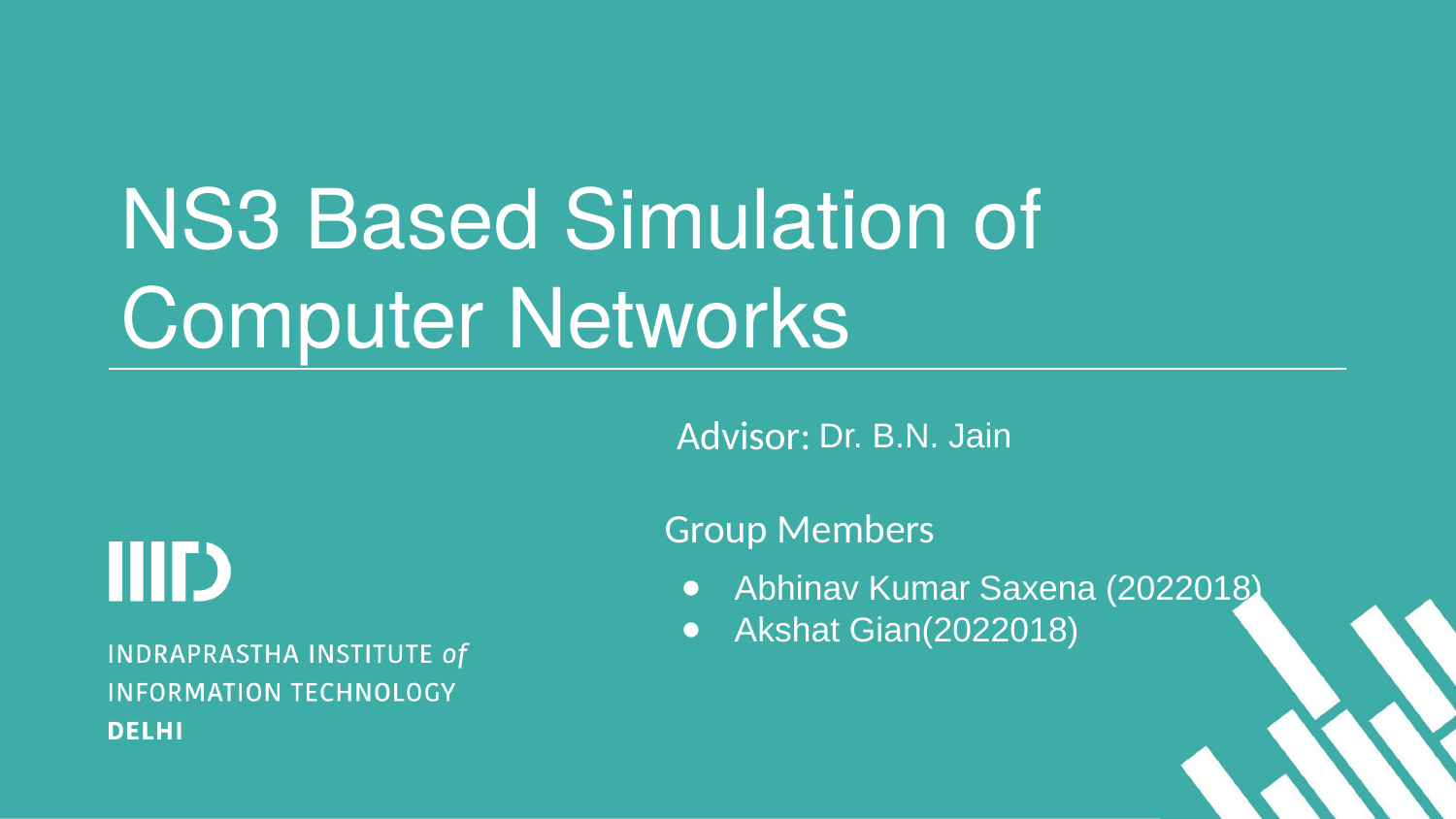

# NS3 Based Simulation of Computer Networks
Advisor:
Dr. B.N. Jain
Group Members
Abhinav Kumar Saxena (2022018)
Akshat Gian(2022018)